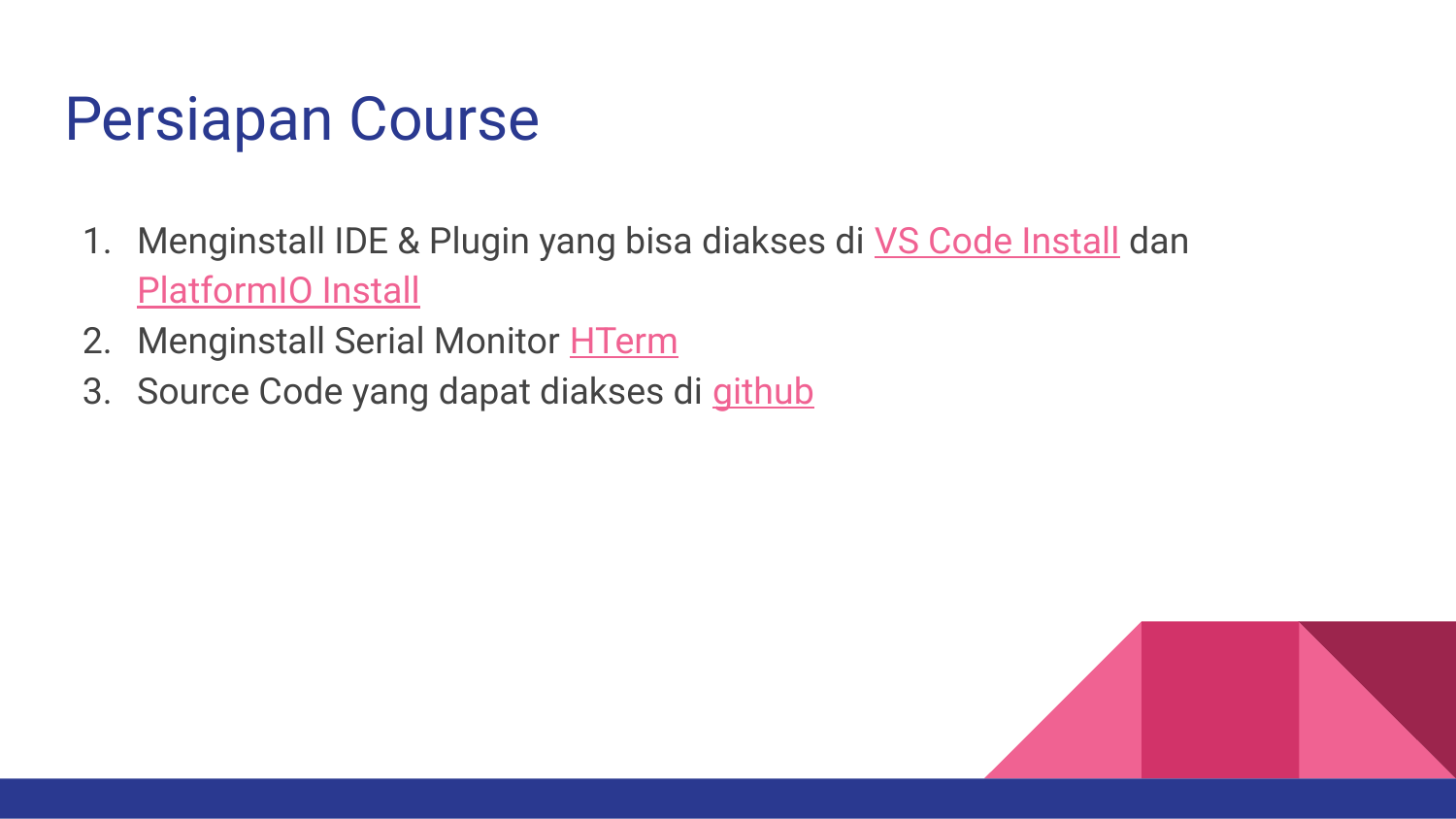

# Persiapan Course
Menginstall IDE & Plugin yang bisa diakses di VS Code Install dan PlatformIO Install
Menginstall Serial Monitor HTerm
Source Code yang dapat diakses di github